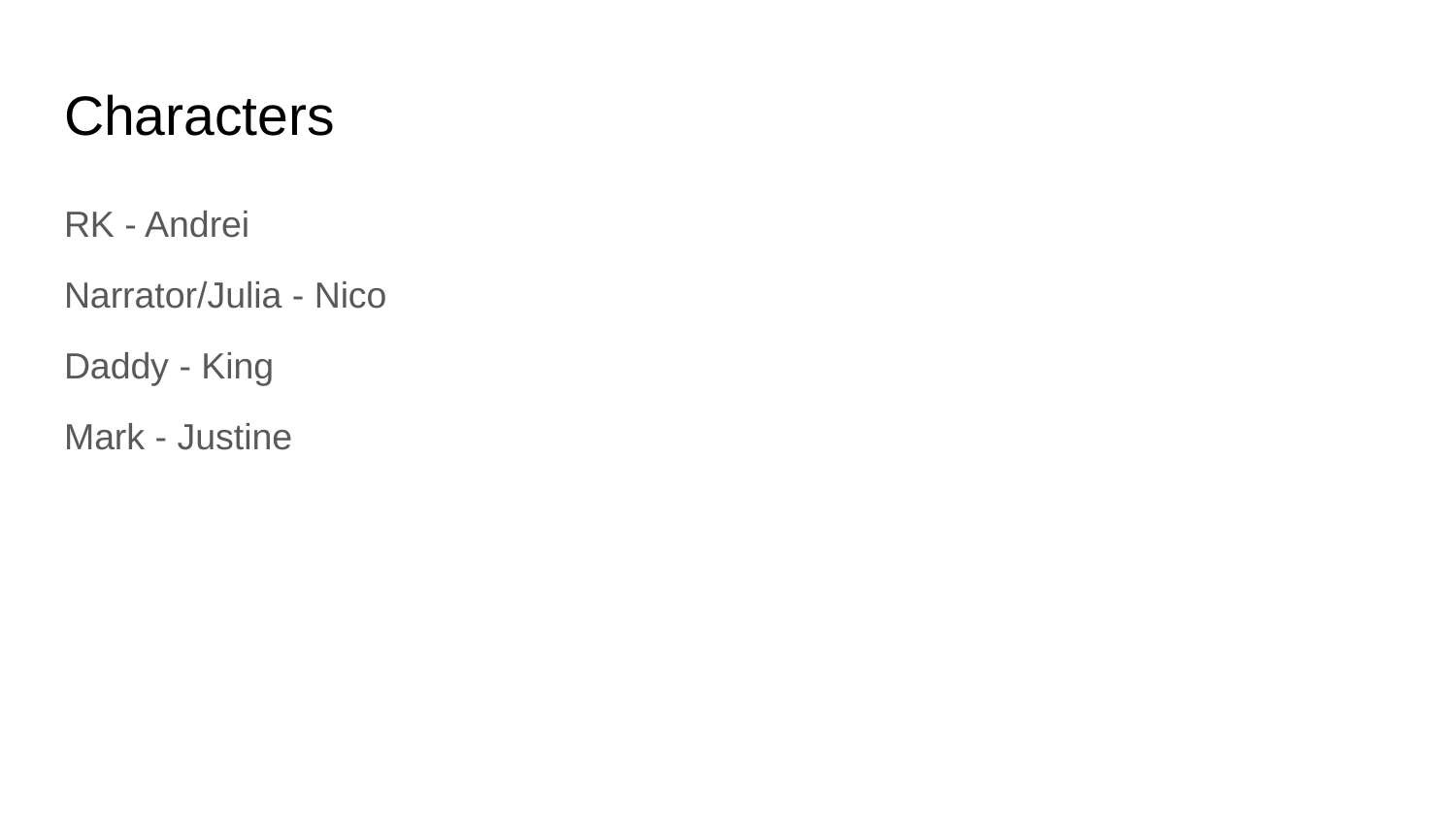

# Characters
RK - Andrei
Narrator/Julia - Nico
Daddy - King
Mark - Justine